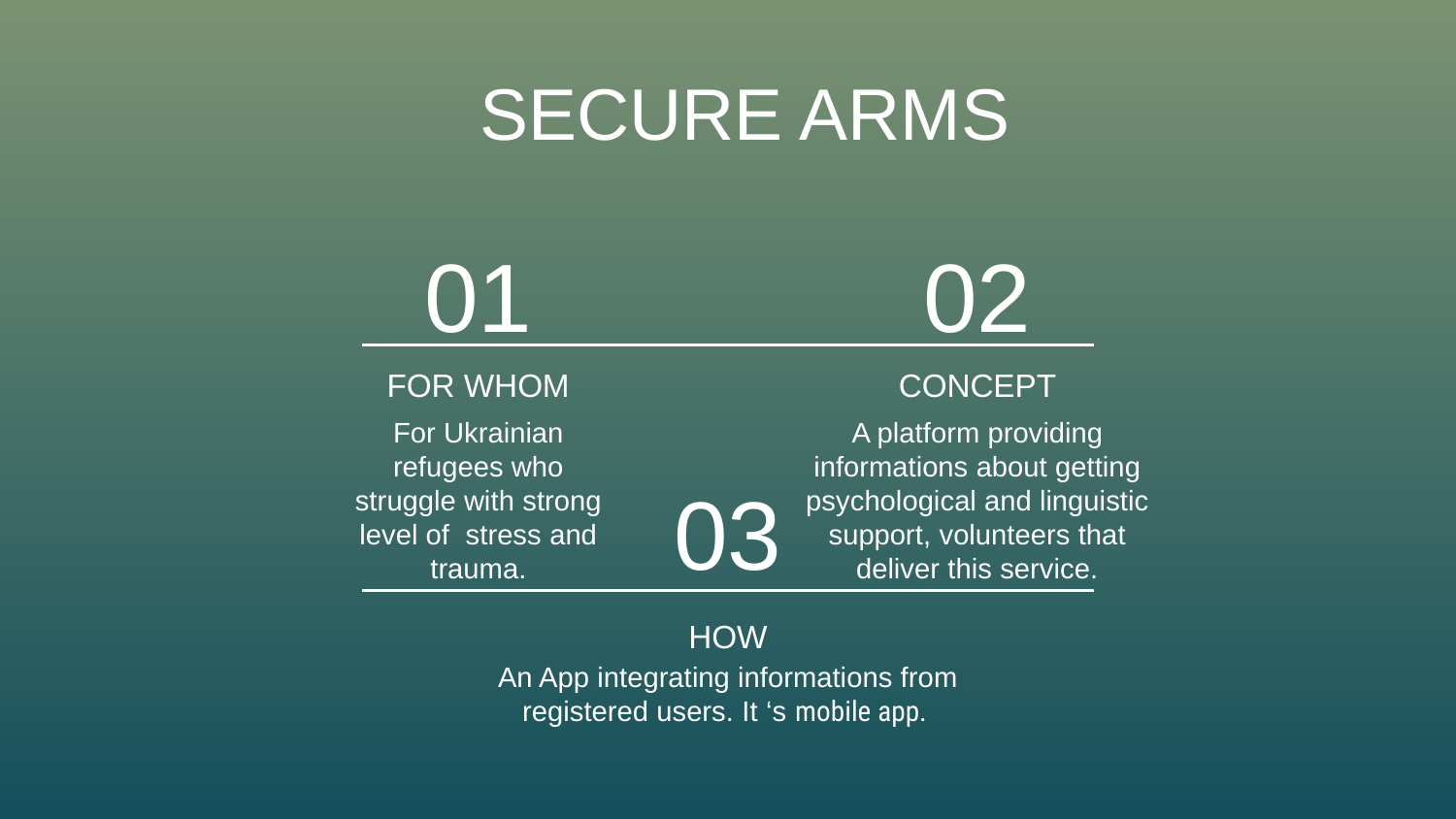

SECURE ARMS
01
02
# FOR WHOM
CONCEPT
A platform providing informations about getting psychological and linguistic support, volunteers that deliver this service.
For Ukrainian refugees who struggle with strong level of  stress and trauma.
03
HOW
An App integrating informations from registered users. It ‘s mobile app.